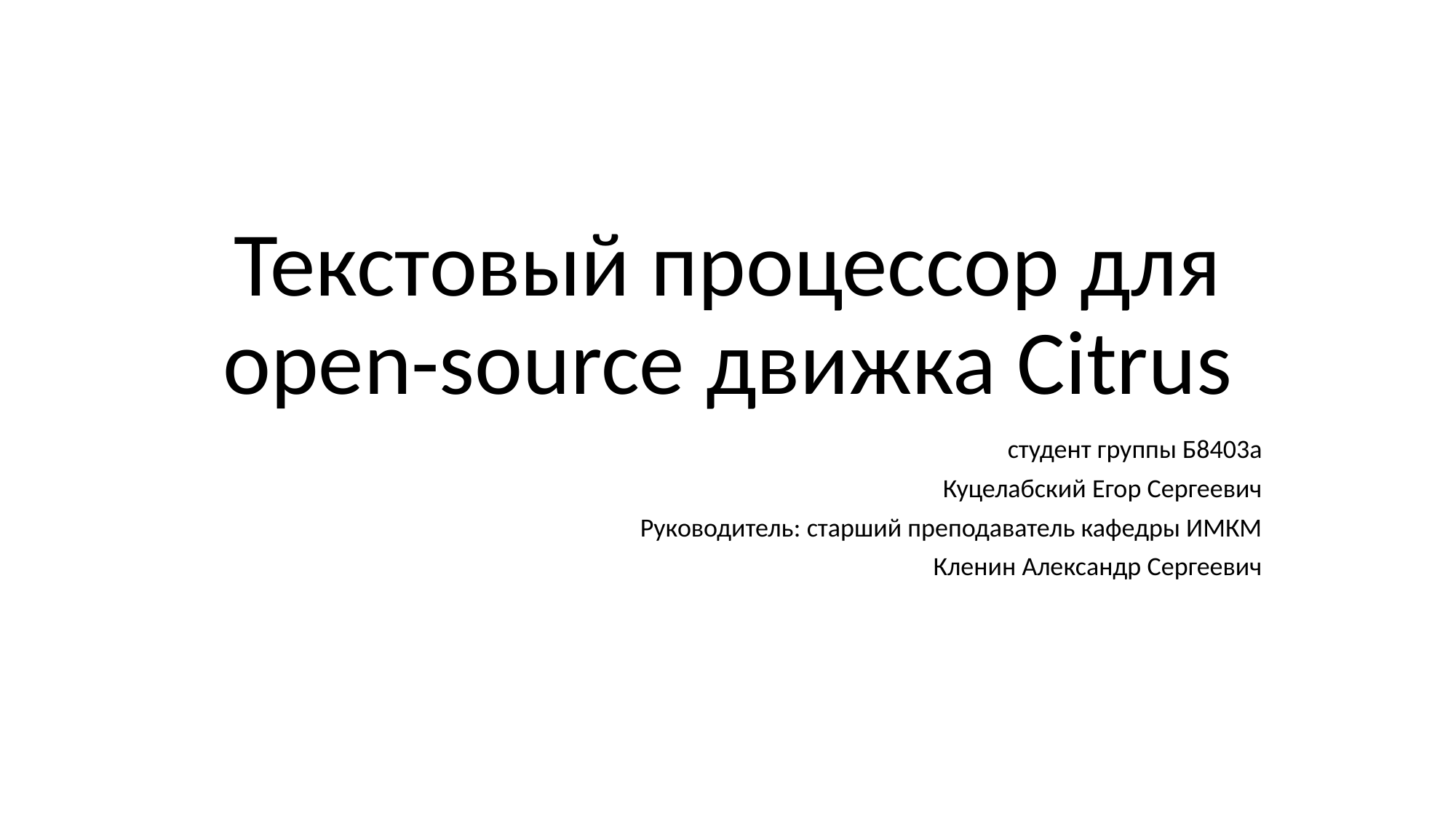

# Текстовый процессор для open-source движка Citrus
студент группы Б8403а
Куцелабский Егор Сергеевич
Руководитель: старший преподаватель кафедры ИМКМ
Кленин Александр Сергеевич